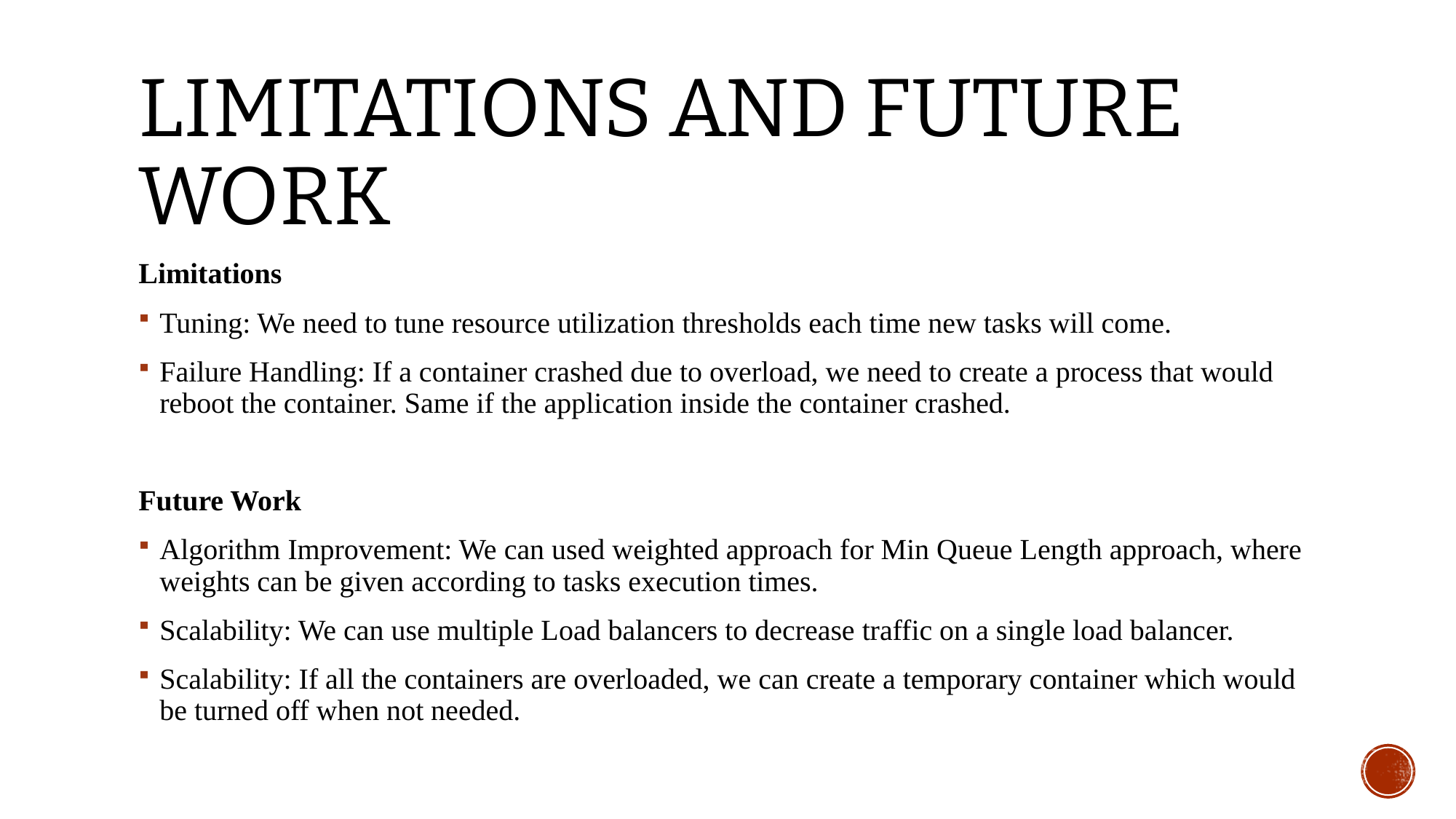

# LIMITATIONS AND FUTURE WORK
Limitations
Tuning: We need to tune resource utilization thresholds each time new tasks will come.
Failure Handling: If a container crashed due to overload, we need to create a process that would reboot the container. Same if the application inside the container crashed.

Future Work
Algorithm Improvement: We can used weighted approach for Min Queue Length approach, where weights can be given according to tasks execution times.
Scalability: We can use multiple Load balancers to decrease traffic on a single load balancer.
Scalability: If all the containers are overloaded, we can create a temporary container which would be turned off when not needed.